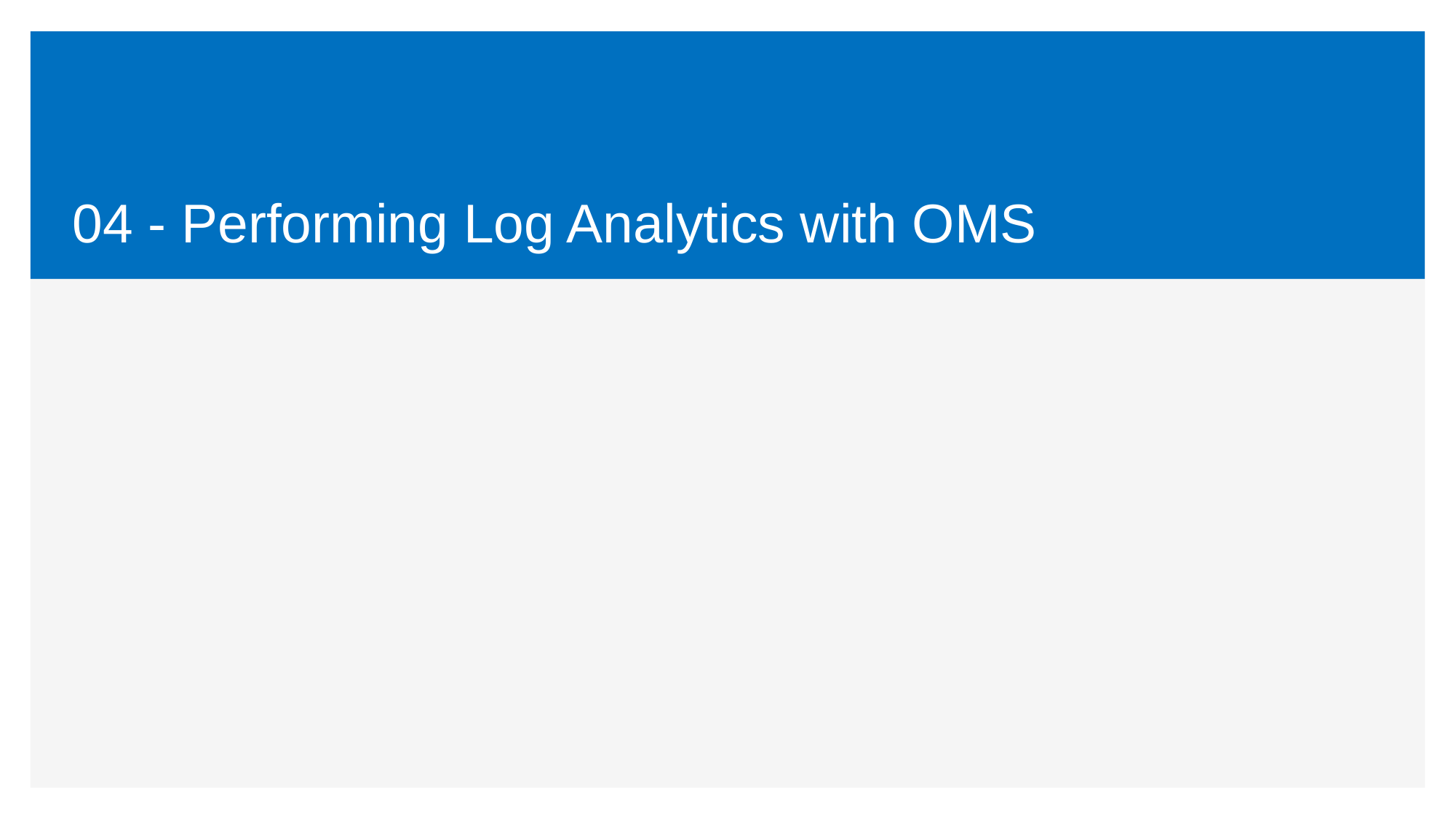

04 - Performing Log Analytics with OMS